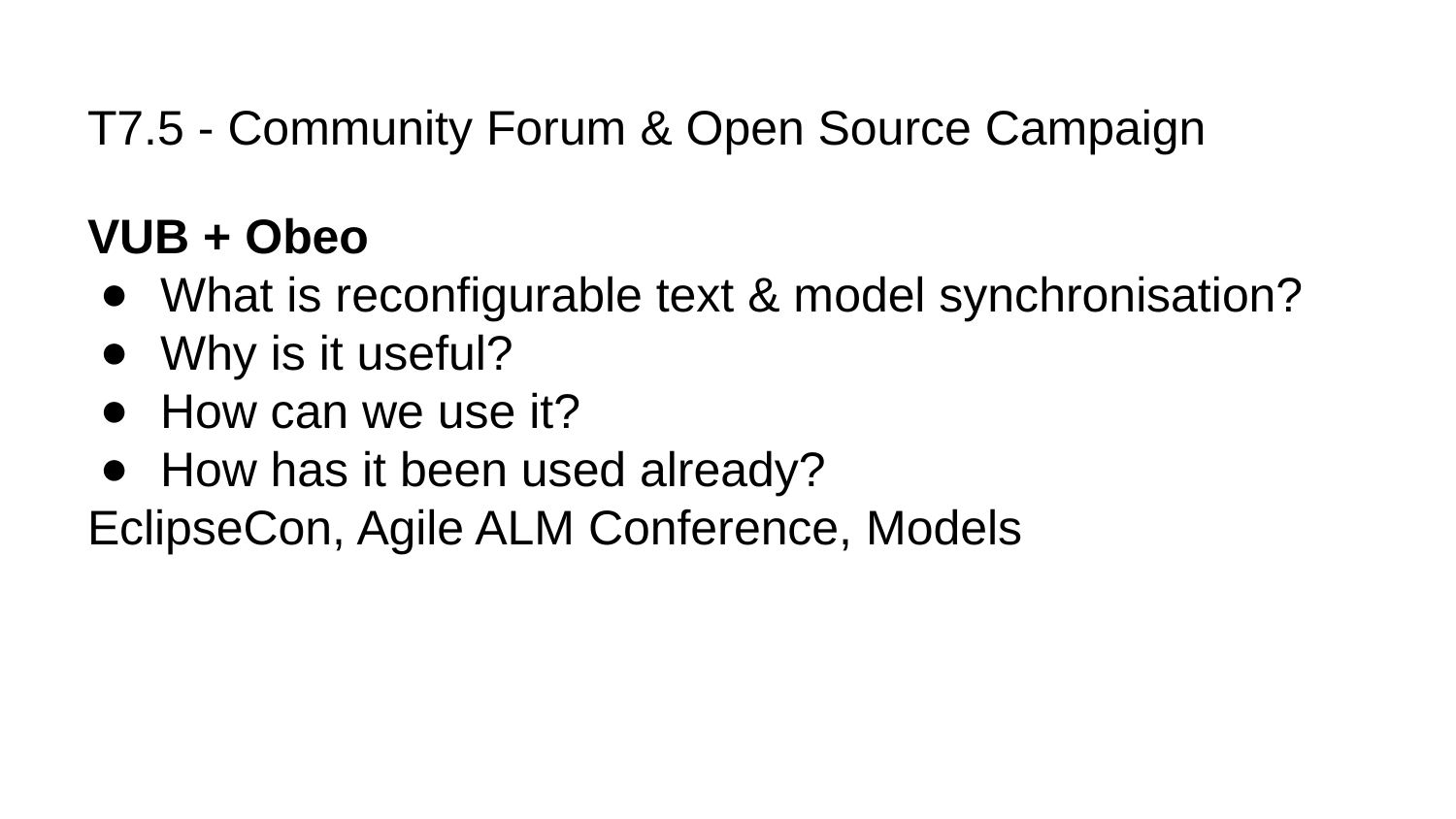

# T7.5 - Community Forum & Open Source Campaign
VUB + Obeo
What is reconfigurable text & model synchronisation?
Why is it useful?
How can we use it?
How has it been used already?
EclipseCon, Agile ALM Conference, Models